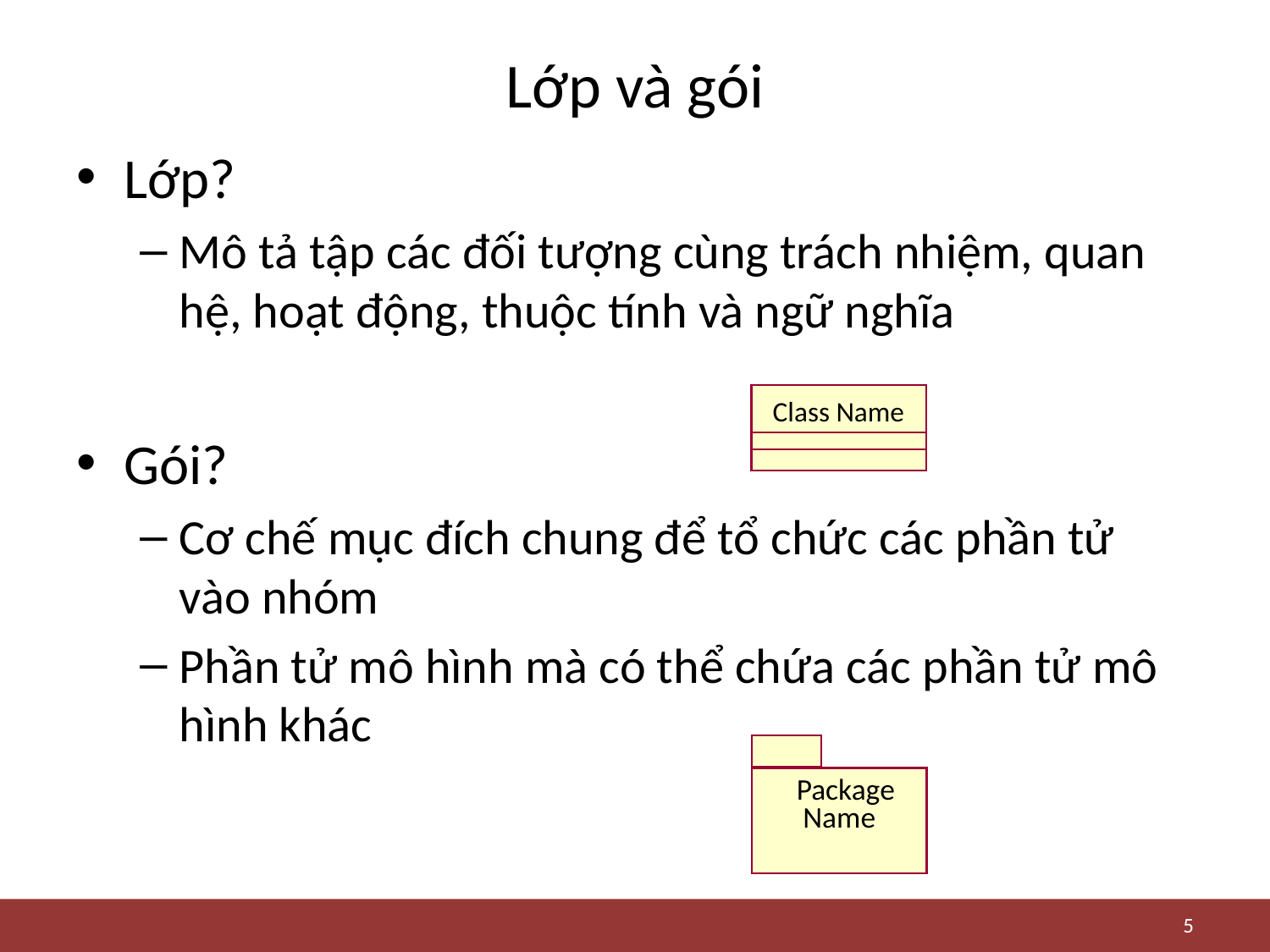

# Lớp và gói
Lớp?
Mô tả tập các đối tượng cùng trách nhiệm, quan hệ, hoạt động, thuộc tính và ngữ nghĩa

Gói?
Cơ chế mục đích chung để tổ chức các phần tử vào nhóm
Phần tử mô hình mà có thể chứa các phần tử mô hình khác

Class Name

Package
Name
5